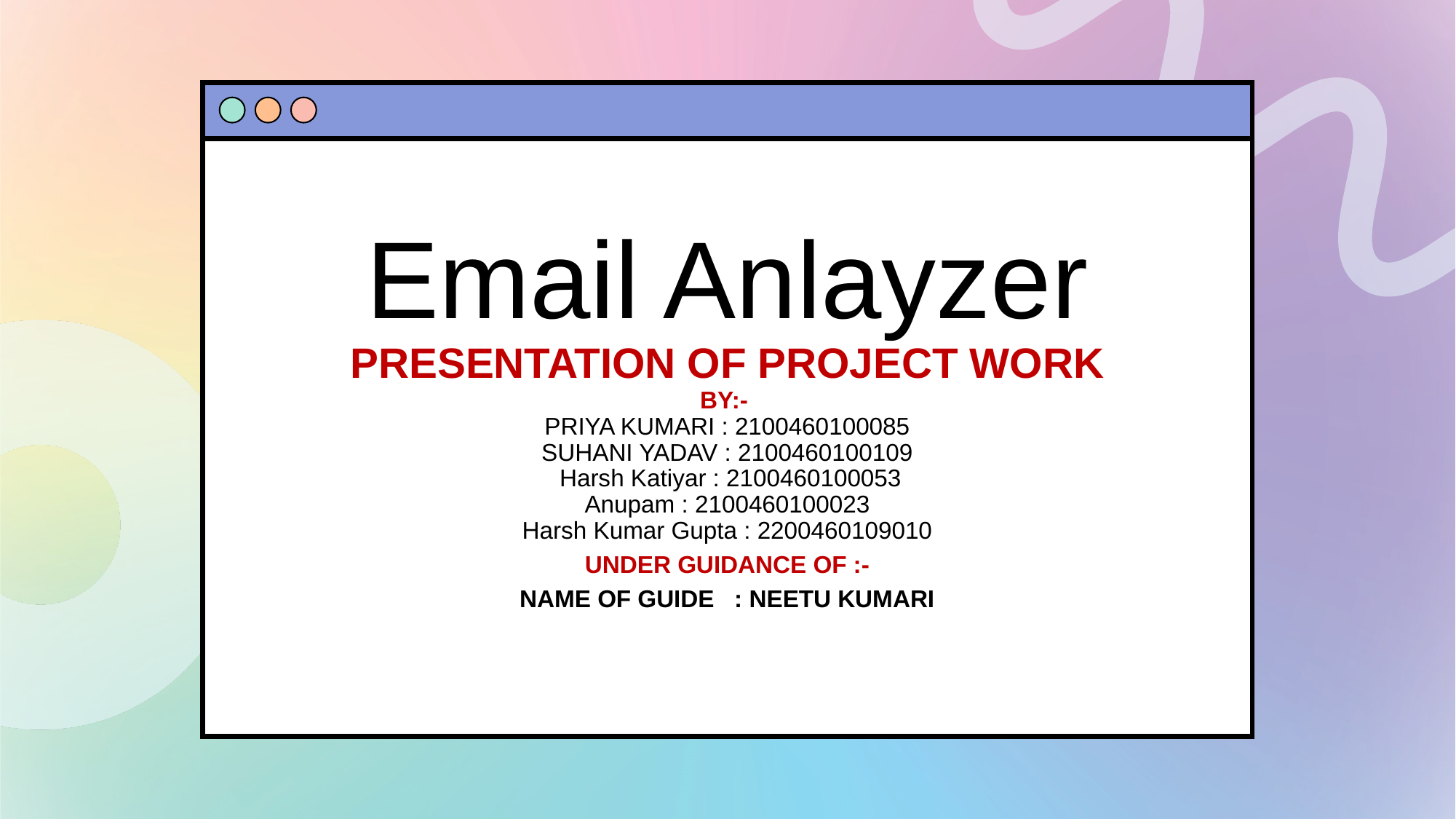

# Email Anlayzer Presentation of project work By:- Priya Kumari : 2100460100085 Suhani Yadav : 2100460100109 Harsh Katiyar : 2100460100053 Anupam : 2100460100023 Harsh Kumar Gupta : 2200460109010
Under guidance of :-
Name of guide   : neetu Kumari